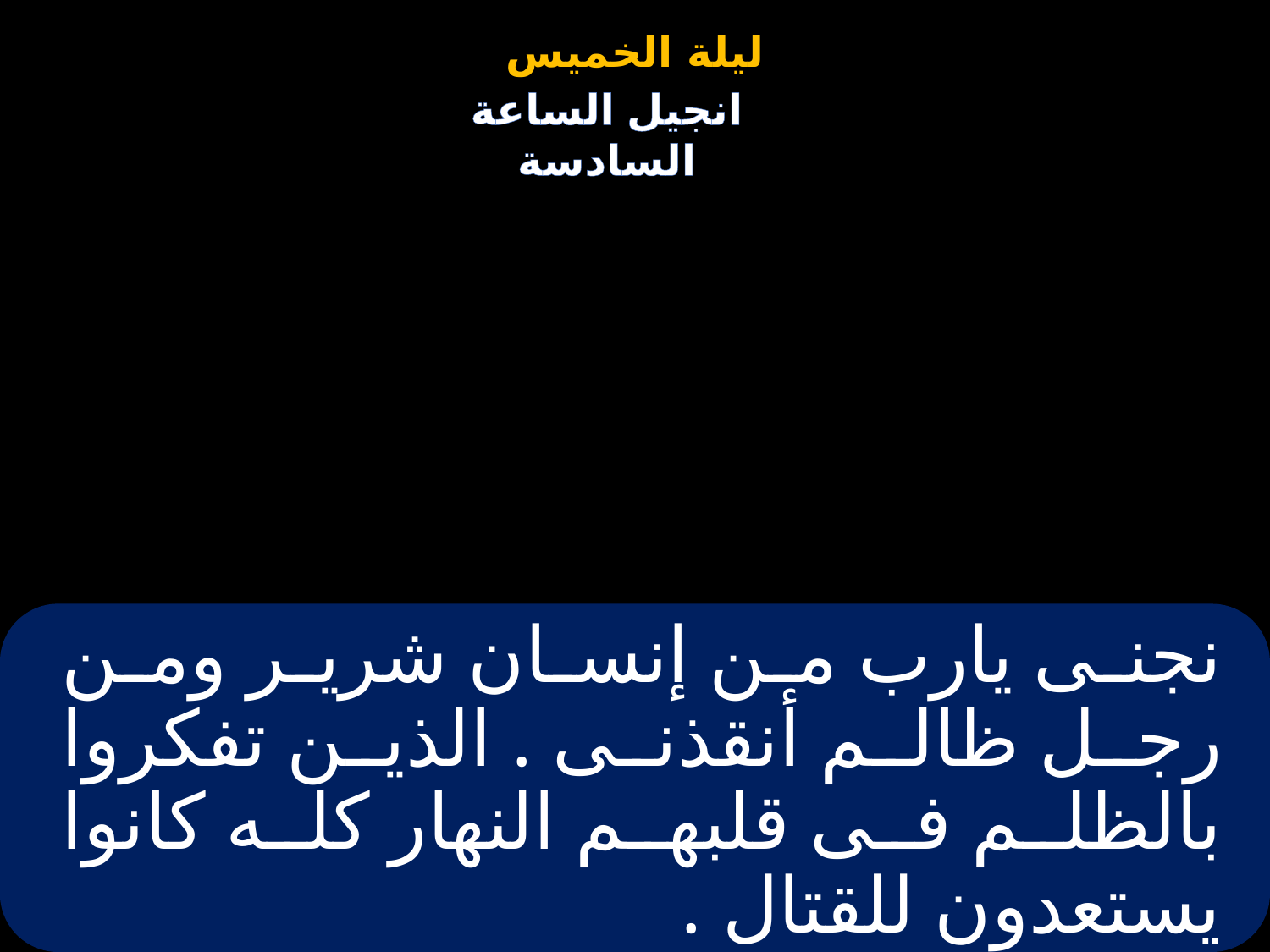

# نجنى يارب من إنسان شرير ومن رجل ظالم أنقذنى . الذين تفكروا بالظلم فى قلبهم النهار كله كانوا يستعدون للقتال .